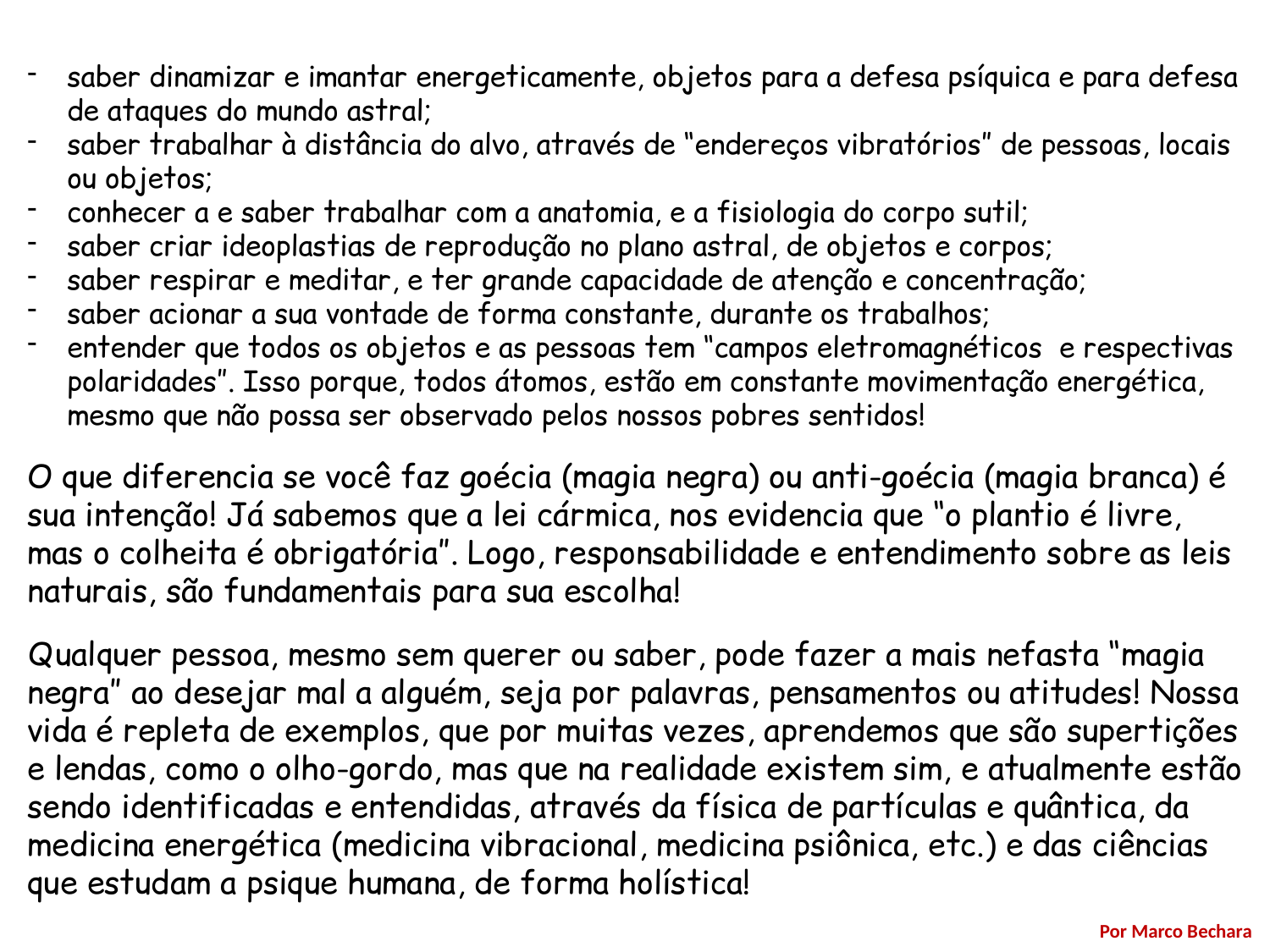

saber dinamizar e imantar energeticamente, objetos para a defesa psíquica e para defesa de ataques do mundo astral;
saber trabalhar à distância do alvo, através de “endereços vibratórios” de pessoas, locais ou objetos;
conhecer a e saber trabalhar com a anatomia, e a fisiologia do corpo sutil;
saber criar ideoplastias de reprodução no plano astral, de objetos e corpos;
saber respirar e meditar, e ter grande capacidade de atenção e concentração;
saber acionar a sua vontade de forma constante, durante os trabalhos;
entender que todos os objetos e as pessoas tem “campos eletromagnéticos  e respectivas polaridades”. Isso porque, todos átomos, estão em constante movimentação energética, mesmo que não possa ser observado pelos nossos pobres sentidos!

O que diferencia se você faz goécia (magia negra) ou anti-goécia (magia branca) é sua intenção! Já sabemos que a lei cármica, nos evidencia que “o plantio é livre, mas o colheita é obrigatória”. Logo, responsabilidade e entendimento sobre as leis naturais, são fundamentais para sua escolha!

Qualquer pessoa, mesmo sem querer ou saber, pode fazer a mais nefasta “magia negra” ao desejar mal a alguém, seja por palavras, pensamentos ou atitudes! Nossa vida é repleta de exemplos, que por muitas vezes, aprendemos que são supertições e lendas, como o olho-gordo, mas que na realidade existem sim, e atualmente estão sendo identificadas e entendidas, através da física de partículas e quântica, da medicina energética (medicina vibracional, medicina psiônica, etc.) e das ciências que estudam a psique humana, de forma holística!
Por Marco Bechara